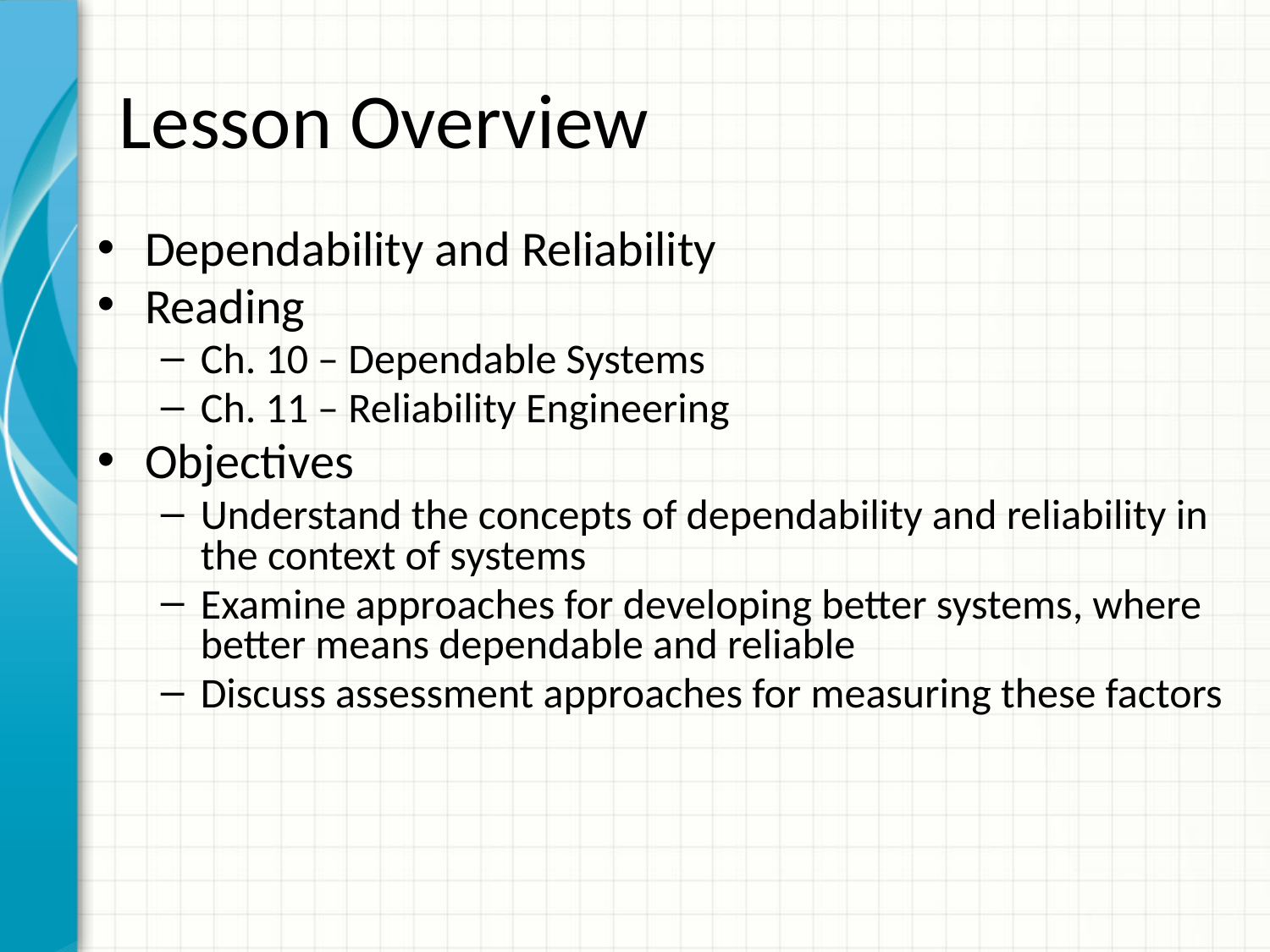

# Lesson Overview
Dependability and Reliability
Reading
Ch. 10 – Dependable Systems
Ch. 11 – Reliability Engineering
Objectives
Understand the concepts of dependability and reliability in the context of systems
Examine approaches for developing better systems, where better means dependable and reliable
Discuss assessment approaches for measuring these factors